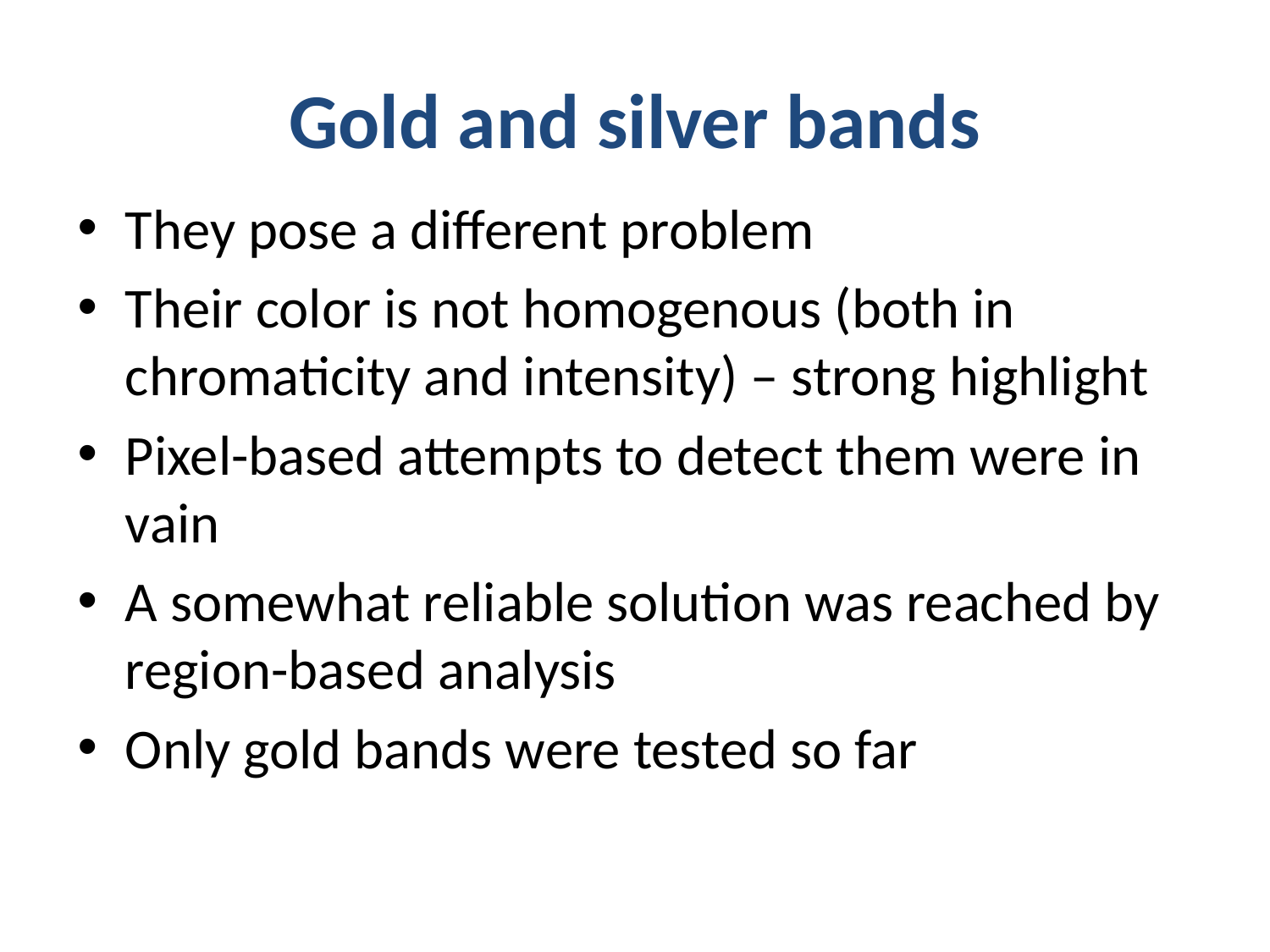

# Gold and silver bands
They pose a different problem
Their color is not homogenous (both in chromaticity and intensity) – strong highlight
Pixel-based attempts to detect them were in vain
A somewhat reliable solution was reached by region-based analysis
Only gold bands were tested so far